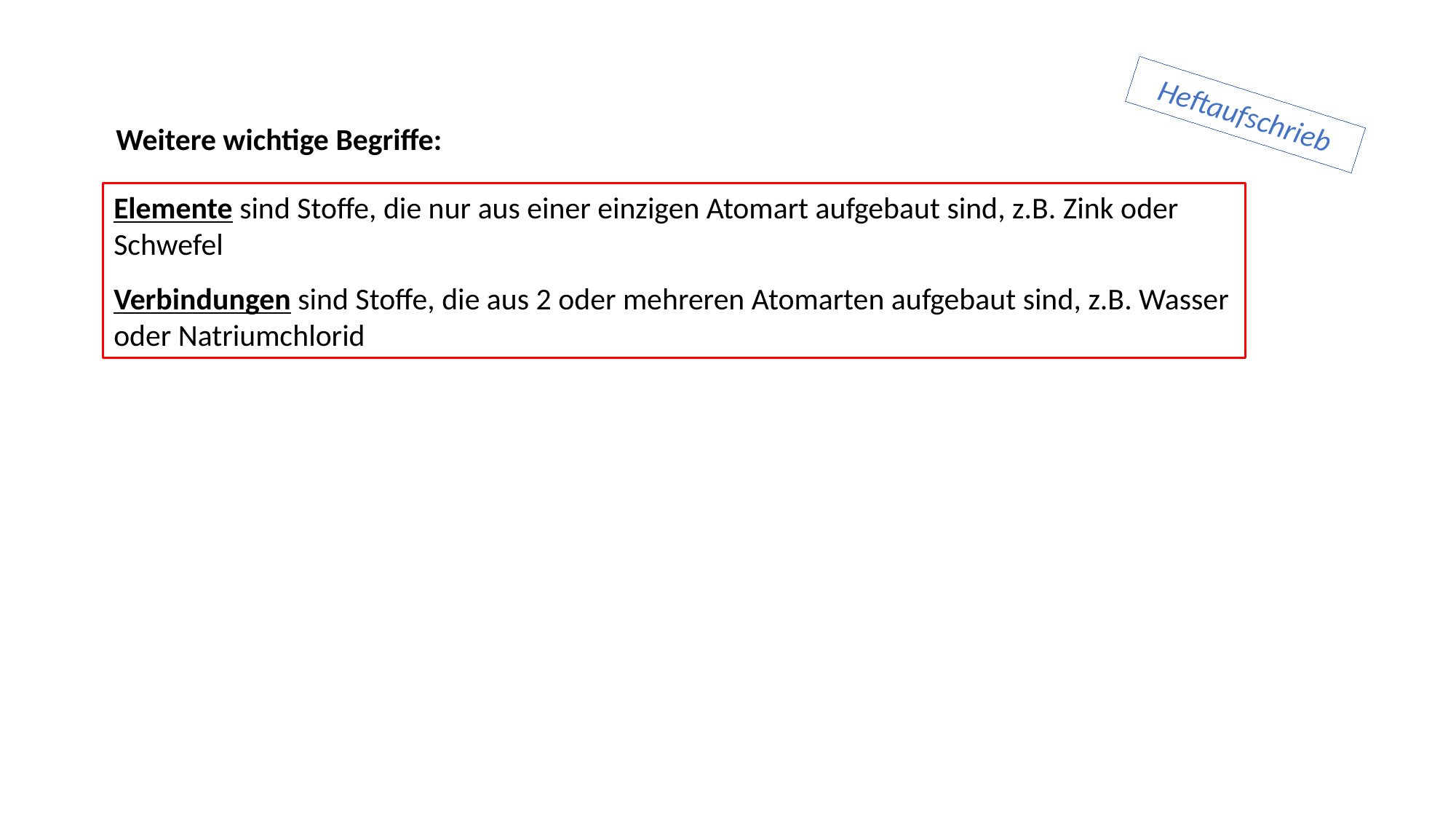

Heftaufschrieb
Weitere wichtige Begriffe:
Elemente sind Stoffe, die nur aus einer einzigen Atomart aufgebaut sind, z.B. Zink oder Schwefel
Verbindungen sind Stoffe, die aus 2 oder mehreren Atomarten aufgebaut sind, z.B. Wasser oder Natriumchlorid